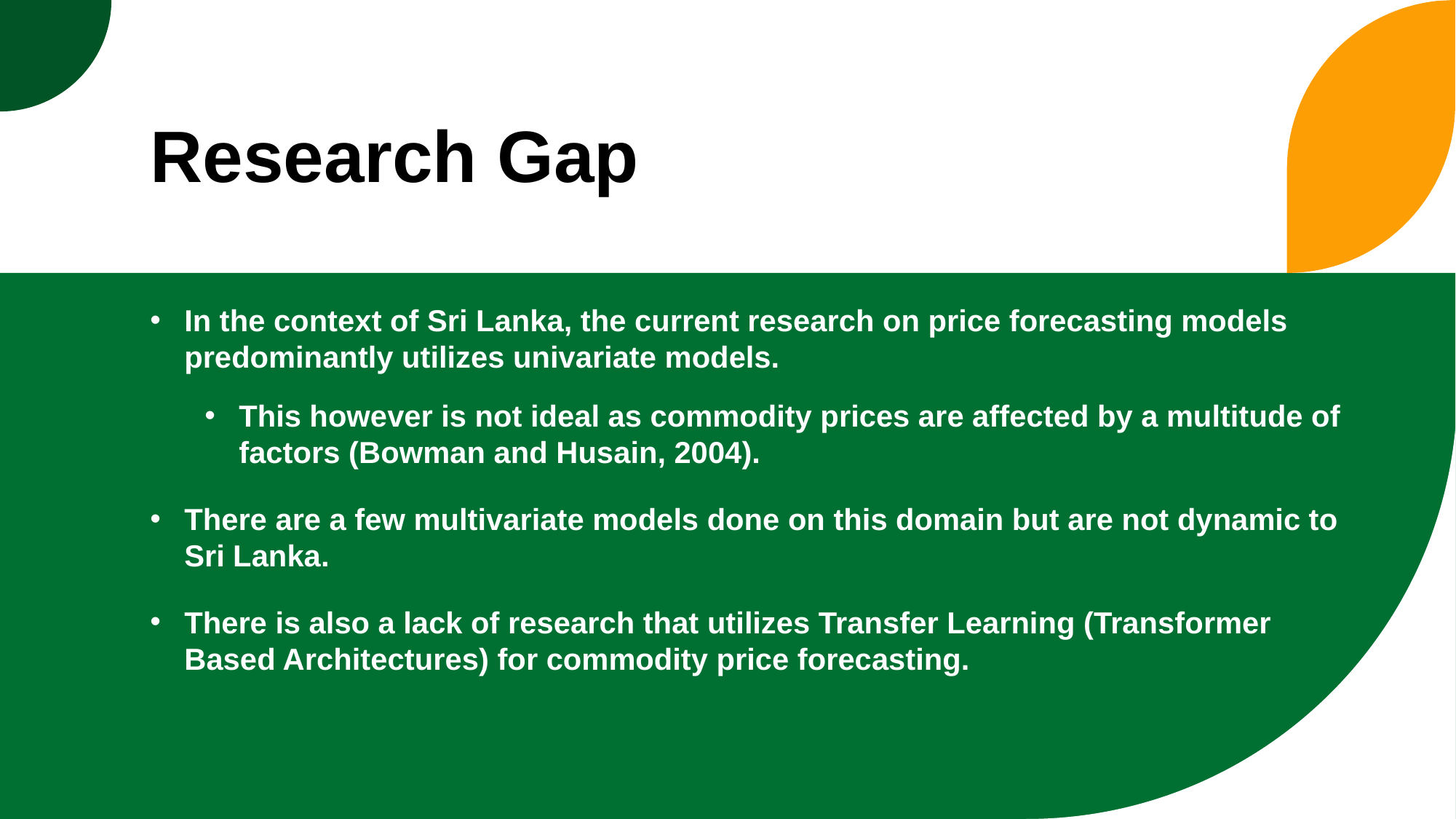

# Research Gap
In the context of Sri Lanka, the current research on price forecasting models predominantly utilizes univariate models.
This however is not ideal as commodity prices are affected by a multitude of factors (Bowman and Husain, 2004).
There are a few multivariate models done on this domain but are not dynamic to Sri Lanka.
There is also a lack of research that utilizes Transfer Learning (Transformer Based Architectures) for commodity price forecasting.